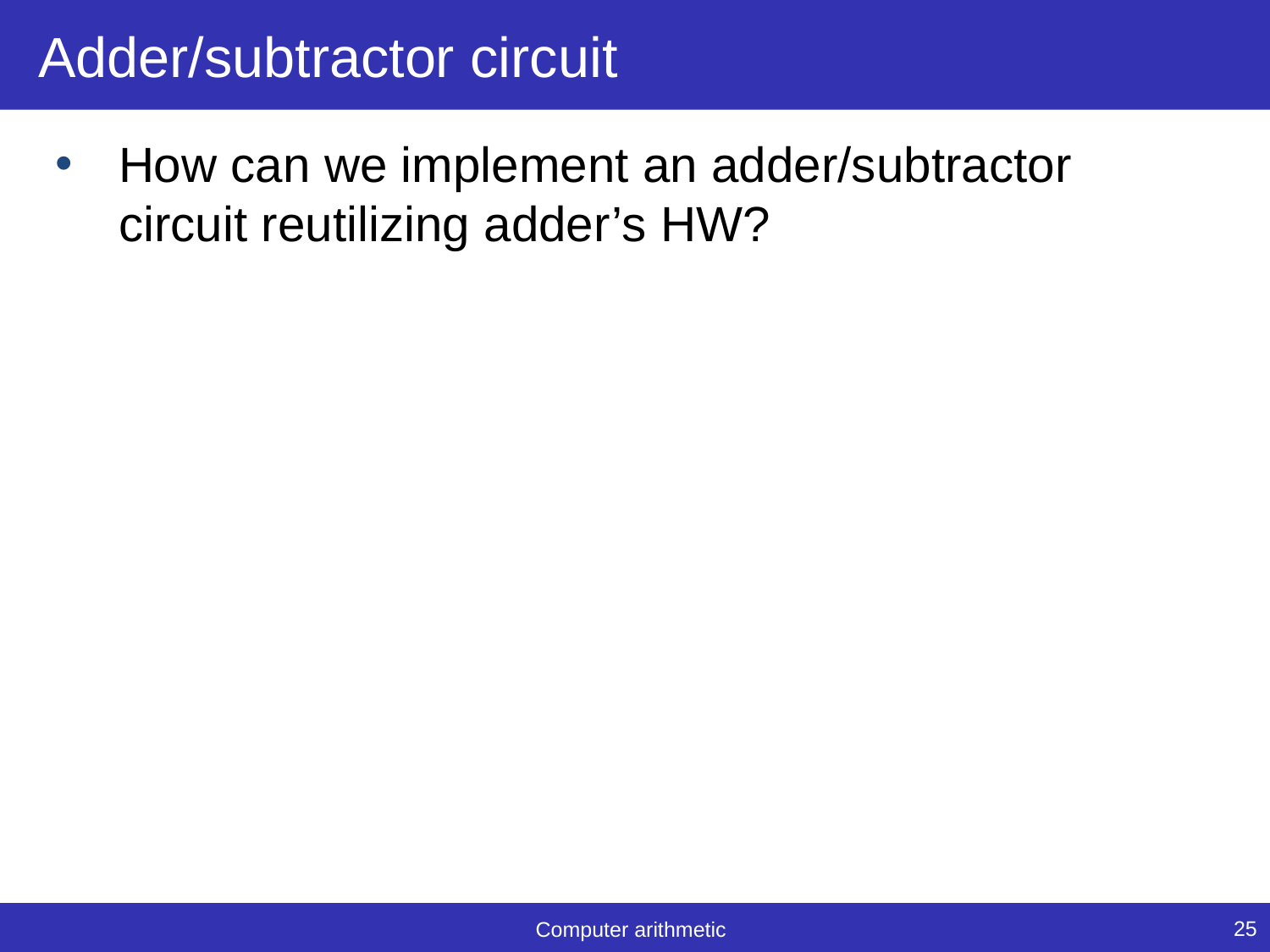

# Adder/subtractor circuit
How can we implement an adder/subtractor circuit reutilizing adder’s HW?
25